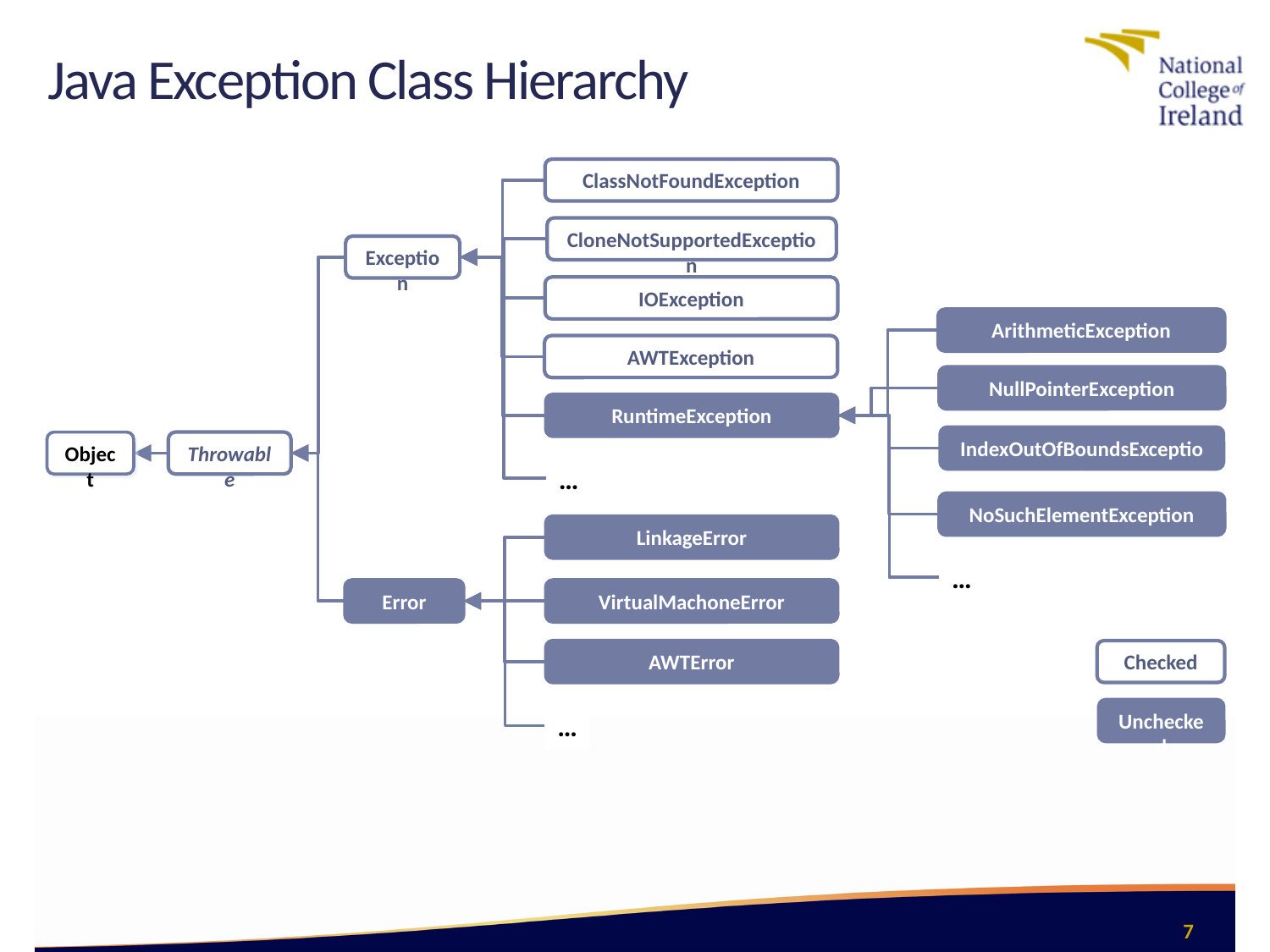

# Java Exception Class Hierarchy
ClassNotFoundException
CloneNotSupportedException
Exception
IOException
ArithmeticException
AWTException
NullPointerException
RuntimeException
IndexOutOfBoundsException
Object
Throwable
…
NoSuchElementException
LinkageError
…
Error
VirtualMachoneError
Checked
AWTError
Unchecked
…
7